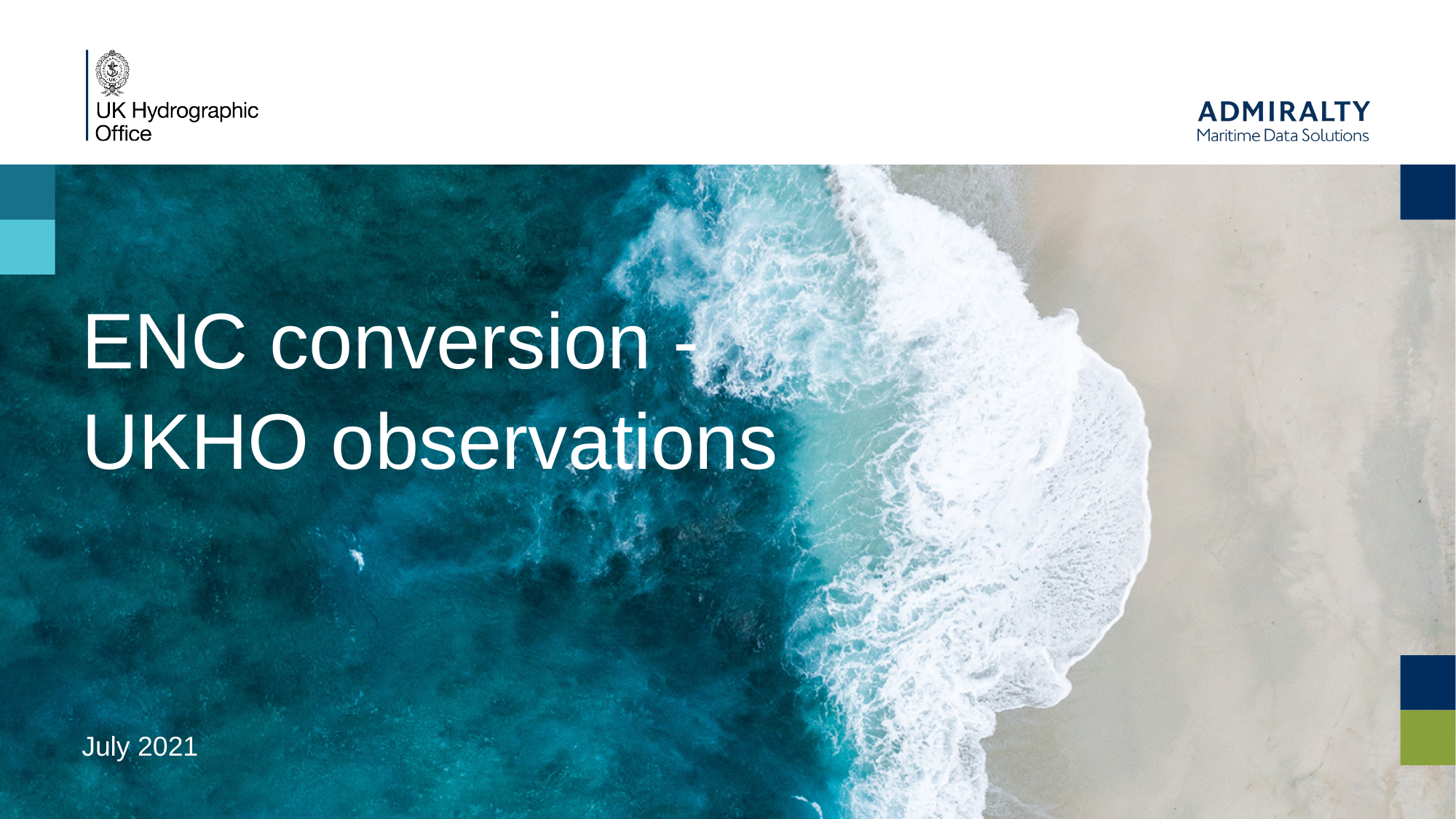

ENC conversion -
UKHO observations
July 2021